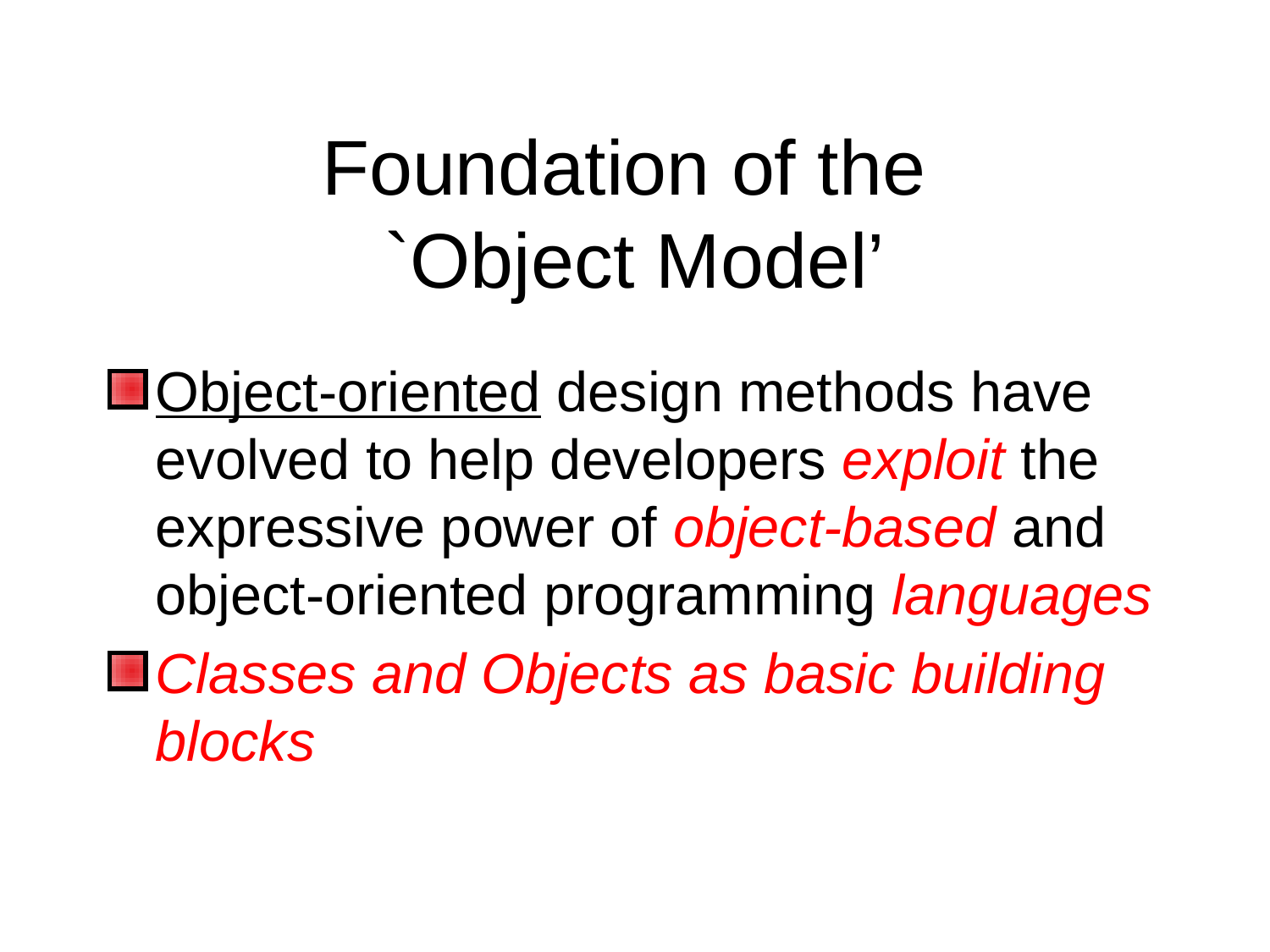

# Foundation of the `Object Model’
Object-oriented design methods have evolved to help developers exploit the expressive power of object-based and object-oriented programming languages
Classes and Objects as basic building blocks